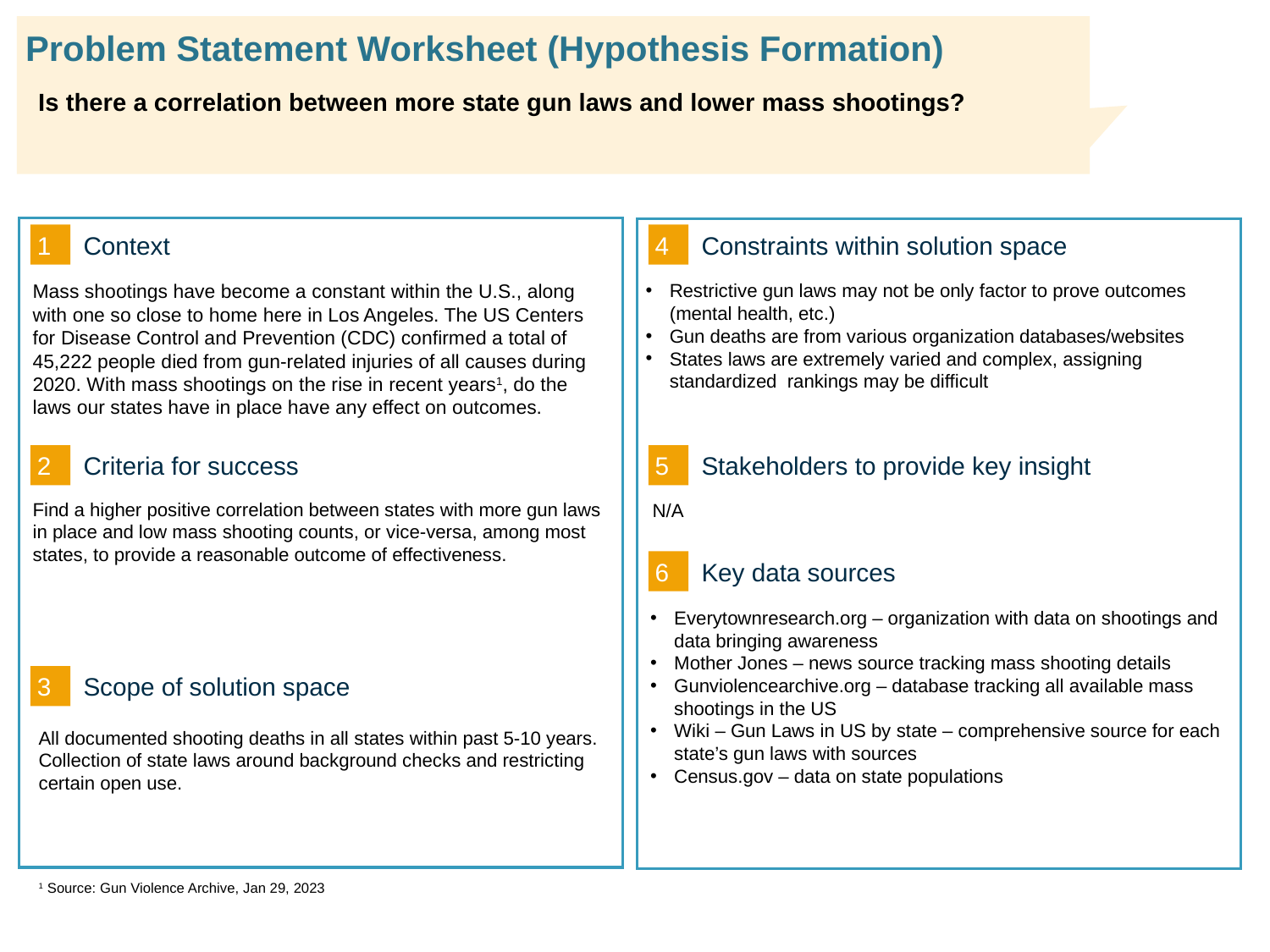

# Problem Statement Worksheet (Hypothesis Formation)
Is there a correlation between more state gun laws and lower mass shootings?

1
4
Context
Constraints within solution space
Restrictive gun laws may not be only factor to prove outcomes (mental health, etc.)
Gun deaths are from various organization databases/websites
States laws are extremely varied and complex, assigning standardized  rankings may be difficult
Mass shootings have become a constant within the U.S., along with one so close to home here in Los Angeles. The US Centers for Disease Control and Prevention (CDC) confirmed a total of 45,222 people died from gun-related injuries of all causes during 2020. With mass shootings on the rise in recent years1, do the laws our states have in place have any effect on outcomes.
2
5
Criteria for success
Stakeholders to provide key insight
Find a higher positive correlation between states with more gun laws in place and low mass shooting counts, or vice-versa, among most states, to provide a reasonable outcome of effectiveness.
N/A
6
Key data sources
Everytownresearch.org – organization with data on shootings and data bringing awareness
Mother Jones – news source tracking mass shooting details
Gunviolencearchive.org – database tracking all available mass shootings in the US
Wiki – Gun Laws in US by state – comprehensive source for each state’s gun laws with sources
Census.gov – data on state populations
3
Scope of solution space
All documented shooting deaths in all states within past 5-10 years. Collection of state laws around background checks and restricting certain open use.
1 Source: Gun Violence Archive, Jan 29, 2023